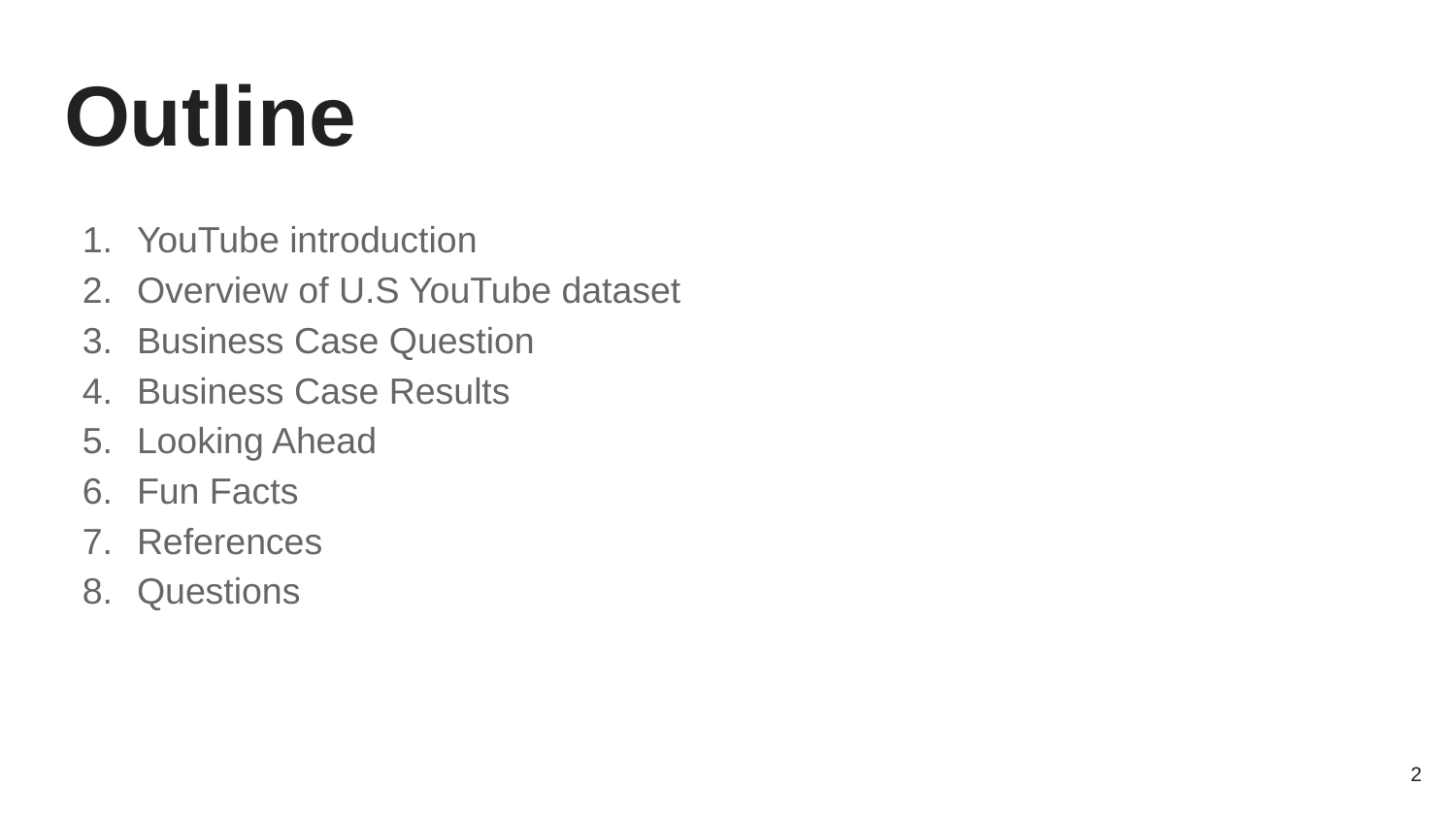

# Outline
YouTube introduction
Overview of U.S YouTube dataset
Business Case Question
Business Case Results
Looking Ahead
Fun Facts
References
Questions

2